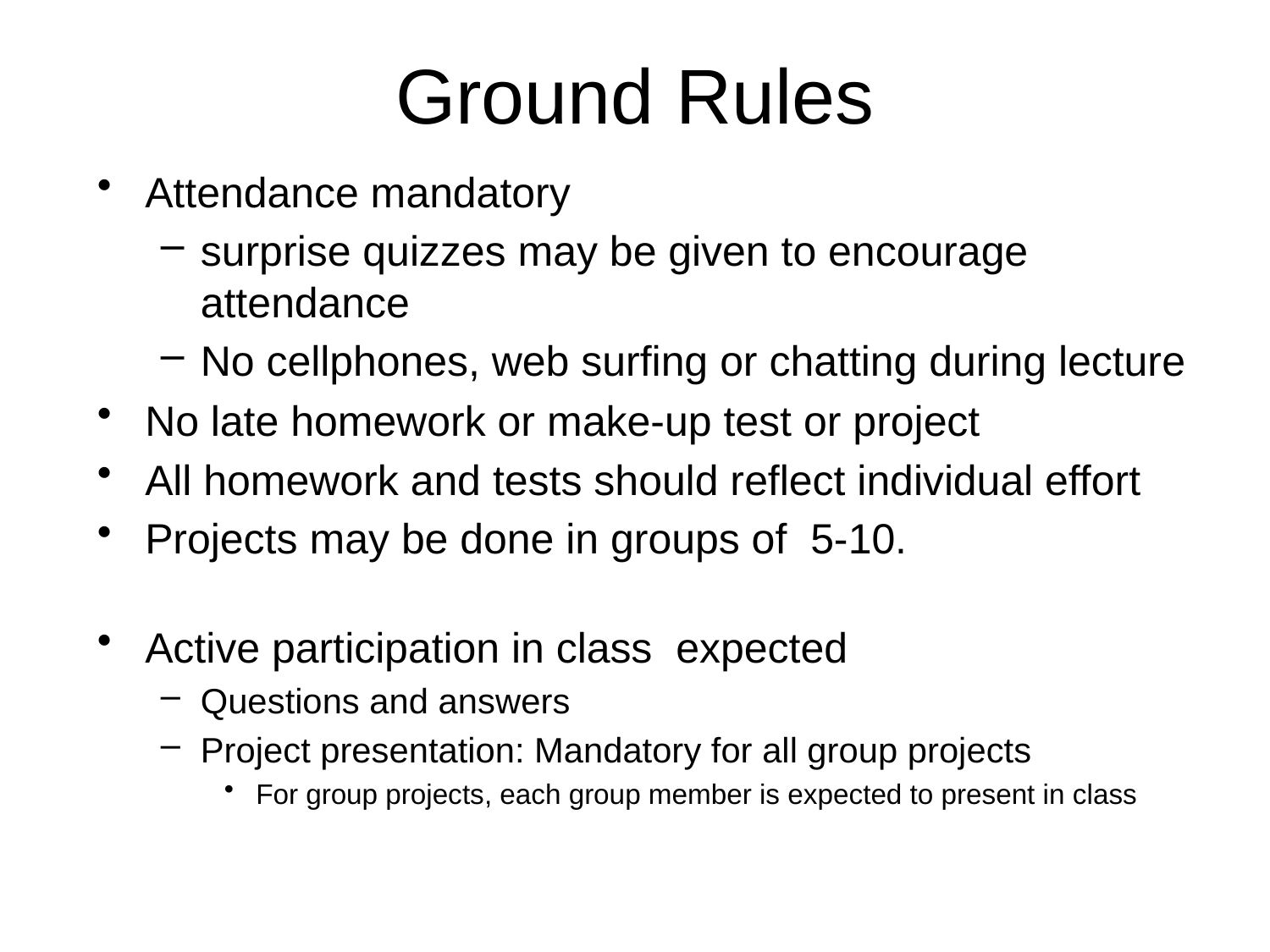

# Ground Rules
Attendance mandatory
surprise quizzes may be given to encourage attendance
No cellphones, web surfing or chatting during lecture
No late homework or make-up test or project
All homework and tests should reflect individual effort
Projects may be done in groups of  5-10.

Active participation in class  expected
Questions and answers
Project presentation: Mandatory for all group projects
For group projects, each group member is expected to present in class